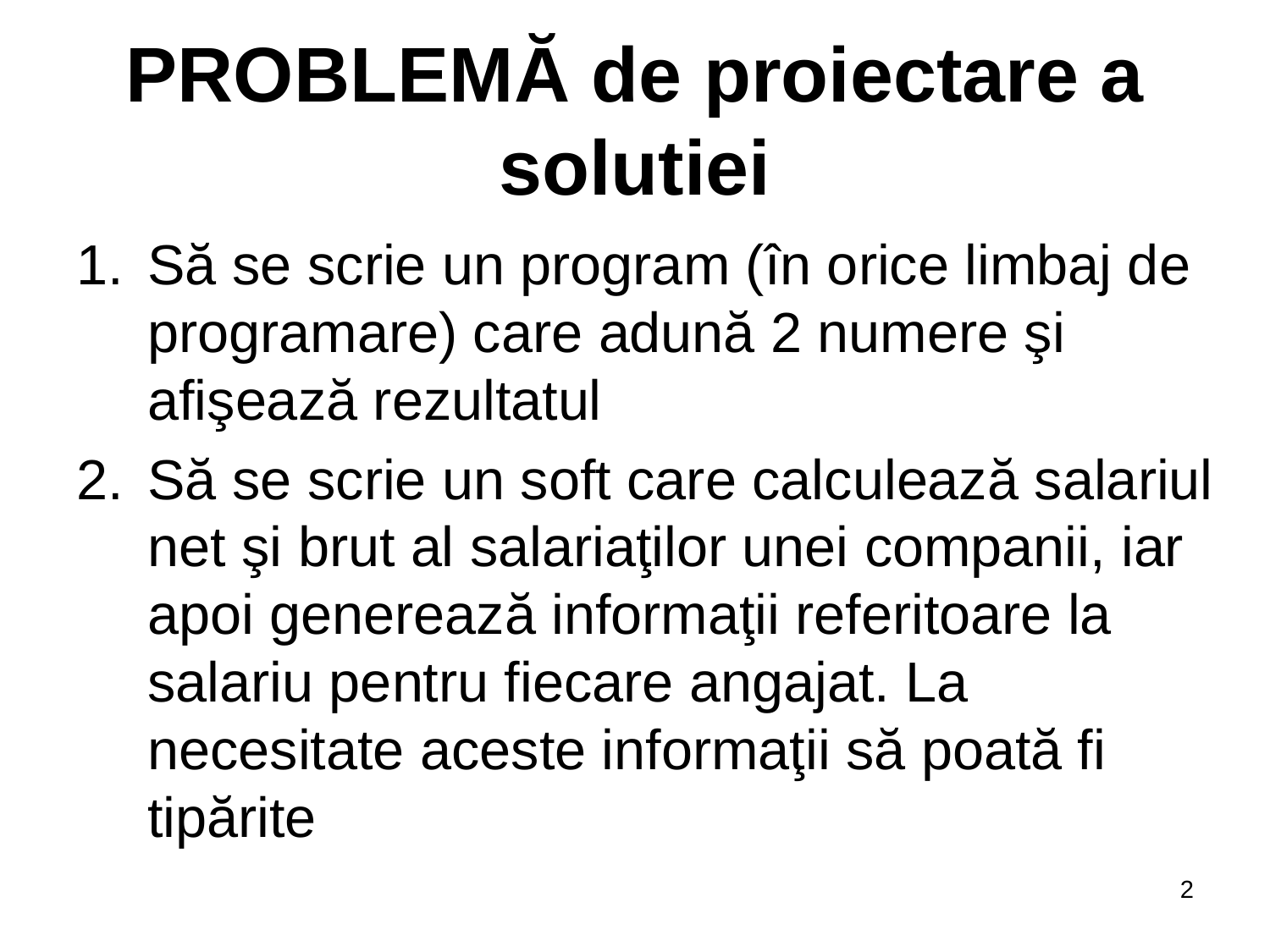

# PROBLEMĂ de proiectare a solutiei
Să se scrie un program (în orice limbaj de programare) care adună 2 numere şi afişează rezultatul
Să se scrie un soft care calculează salariul net şi brut al salariaţilor unei companii, iar apoi generează informaţii referitoare la salariu pentru fiecare angajat. La necesitate aceste informaţii să poată fi tipărite
2